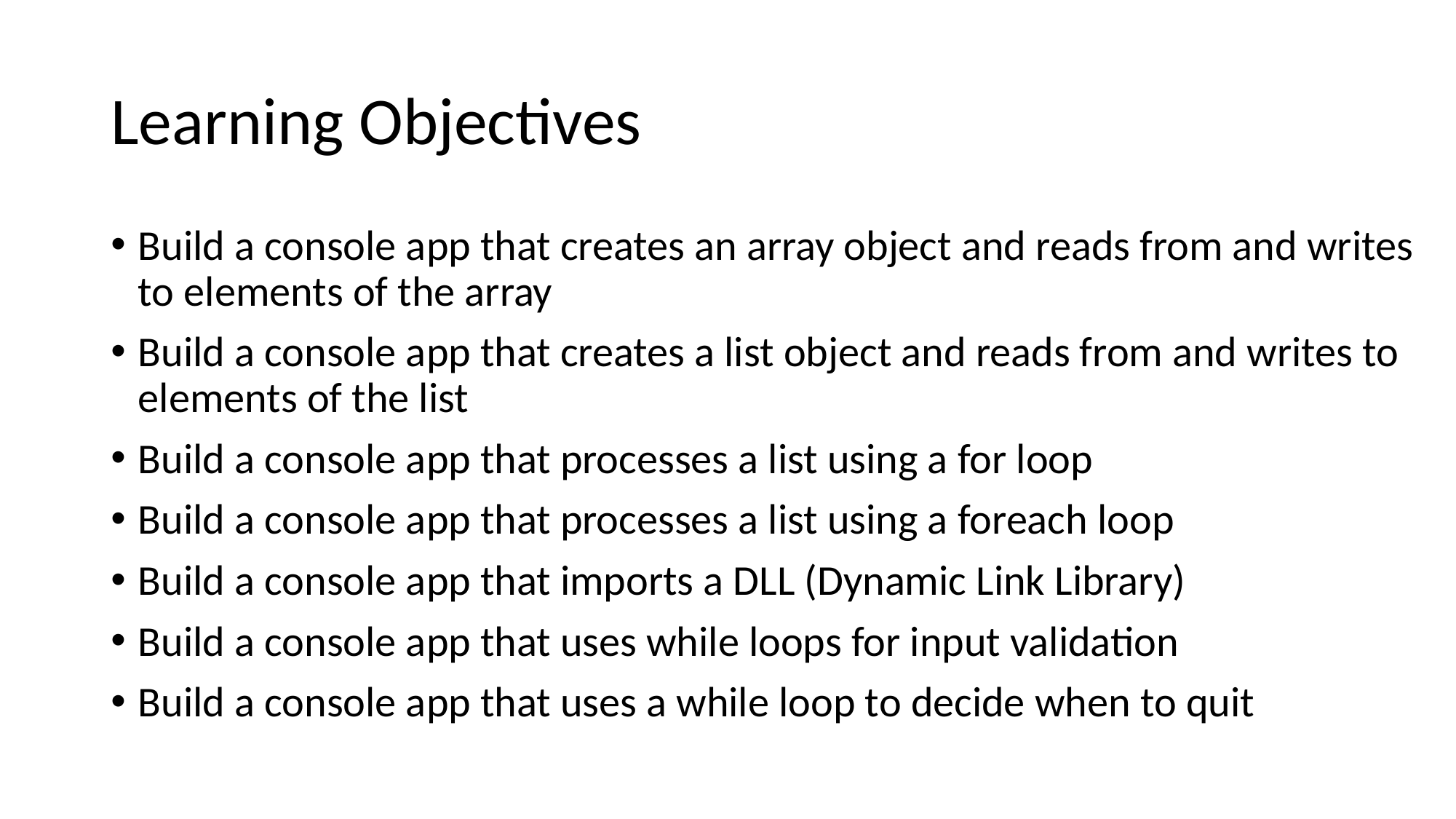

# Learning Objectives
Build a console app that creates an array object and reads from and writes to elements of the array
Build a console app that creates a list object and reads from and writes to elements of the list
Build a console app that processes a list using a for loop
Build a console app that processes a list using a foreach loop
Build a console app that imports a DLL (Dynamic Link Library)
Build a console app that uses while loops for input validation
Build a console app that uses a while loop to decide when to quit